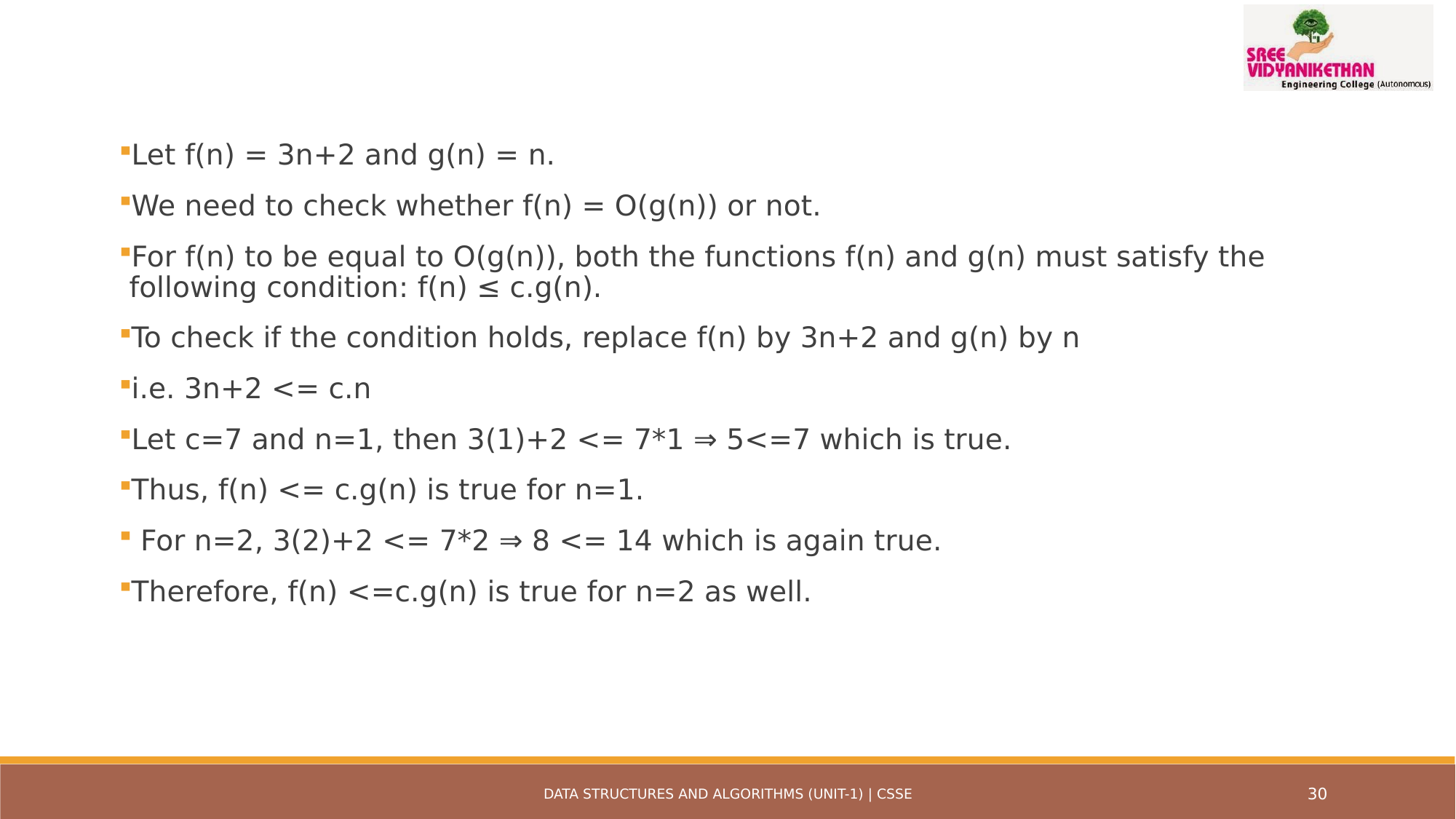

Let f(n) = 3n+2 and g(n) = n.
We need to check whether f(n) = O(g(n)) or not.
For f(n) to be equal to O(g(n)), both the functions f(n) and g(n) must satisfy the following condition: f(n) ≤ c.g(n).
To check if the condition holds, replace f(n) by 3n+2 and g(n) by n
i.e. 3n+2 <= c.n
Let c=7 and n=1, then 3(1)+2 <= 7*1 ⇒ 5<=7 which is true.
Thus, f(n) <= c.g(n) is true for n=1.
 For n=2, 3(2)+2 <= 7*2 ⇒ 8 <= 14 which is again true.
Therefore, f(n) <=c.g(n) is true for n=2 as well.

DATA STRUCTURES AND ALGORITHMS (UNIT-1) | CSSE
30